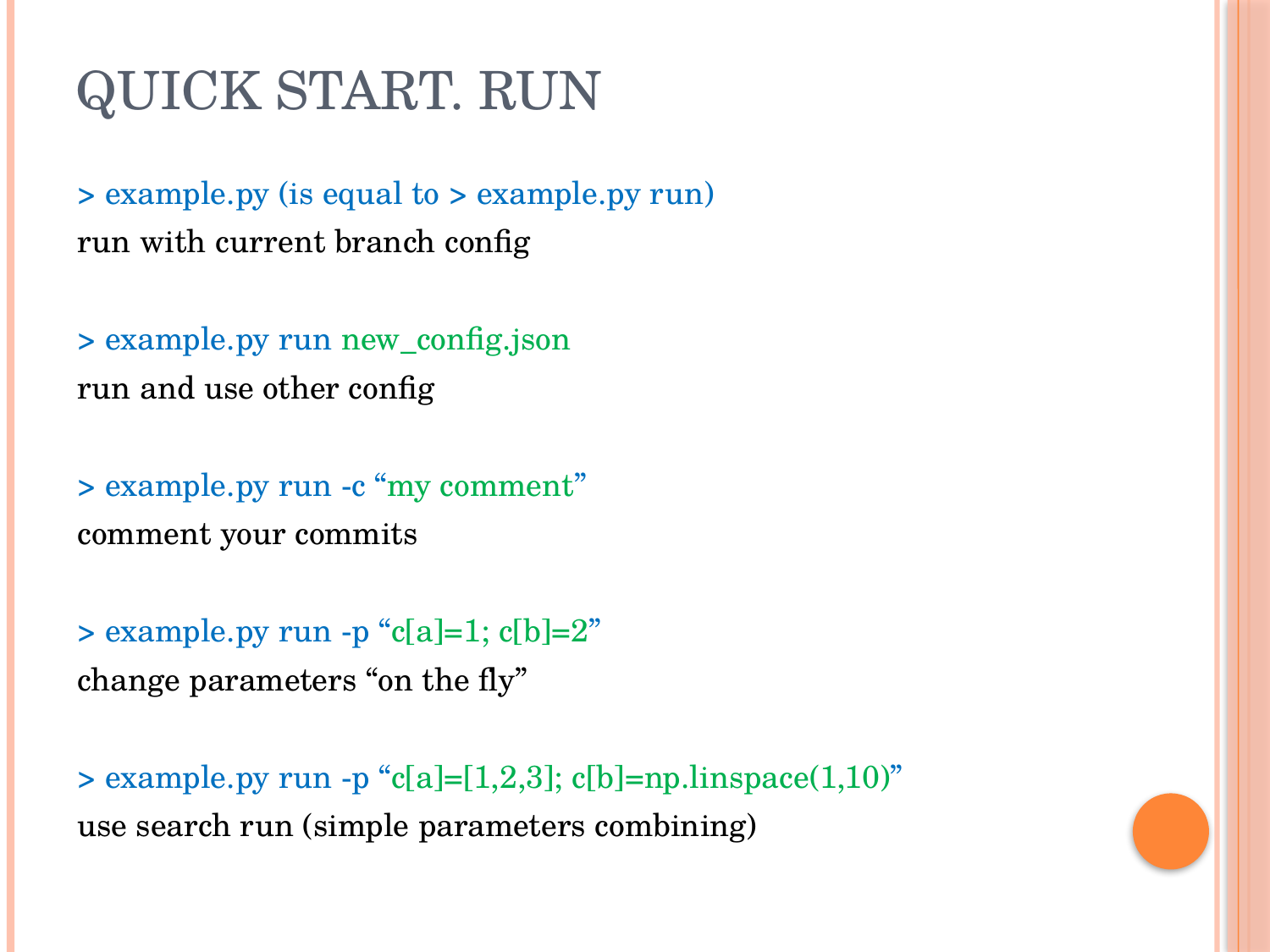

# Quick start. Run
> example.py (is equal to > example.py run)
run with current branch config

> example.py run new_config.json
run and use other config

> example.py run -c “my comment”
comment your commits

> example.py run -p “c[a]=1; c[b]=2”
change parameters “on the fly”

> example.py run -p “c[a]=[1,2,3]; c[b]=np.linspace(1,10)”
use search run (simple parameters combining)